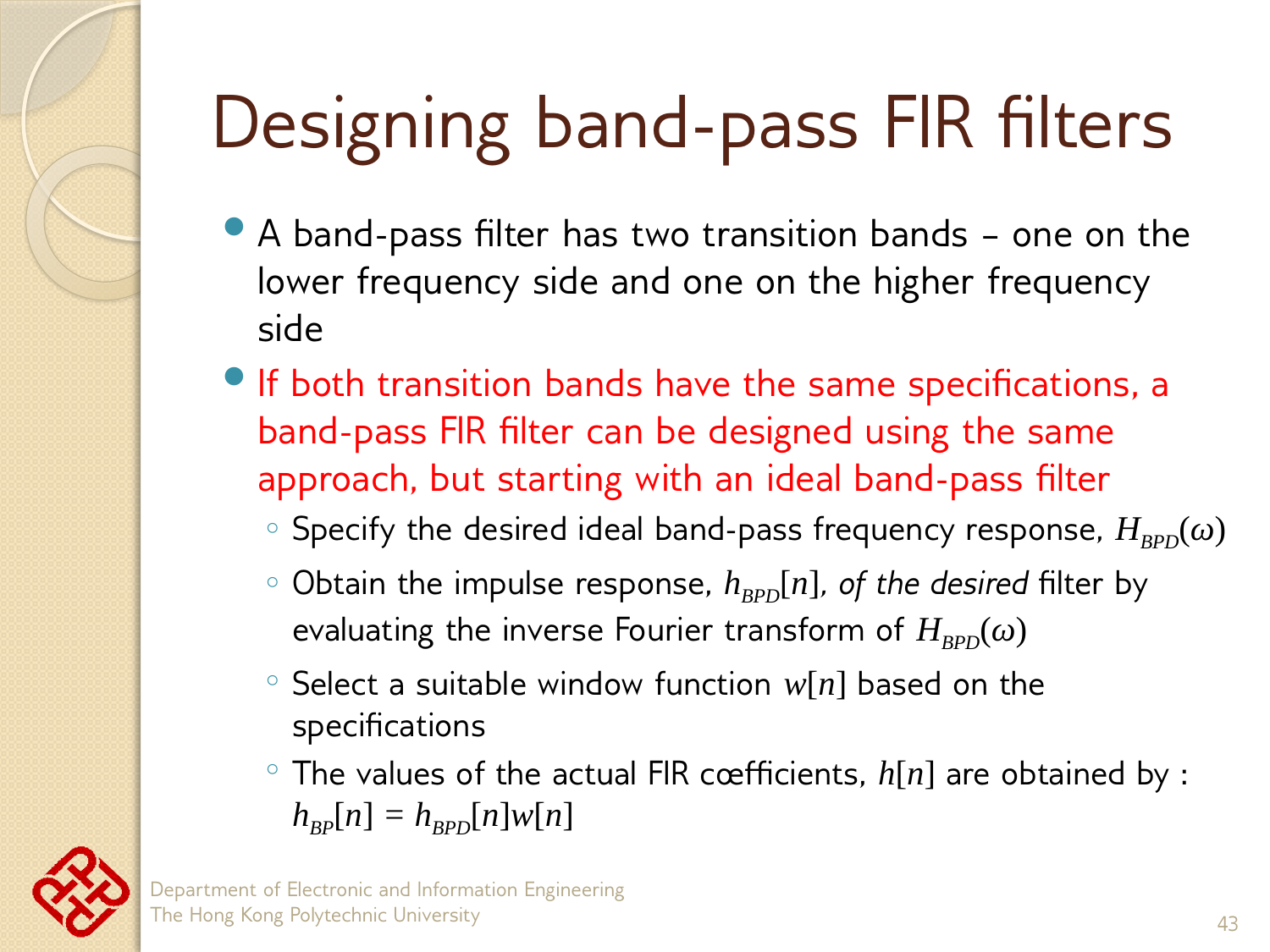

# Designing band-pass FIR filters
A band-pass filter has two transition bands – one on the lower frequency side and one on the higher frequency side
If both transition bands have the same specifications, a band-pass FIR filter can be designed using the same approach, but starting with an ideal band-pass filter
Specify the desired ideal band-pass frequency response, HBPD(ω)
Obtain the impulse response, hBPD[n], of the desired filter by evaluating the inverse Fourier transform of HBPD(ω)
Select a suitable window function w[n] based on the specifications
The values of the actual FIR coefficients, h[n] are obtained by : hBP[n] = hBPD[n]w[n]

43